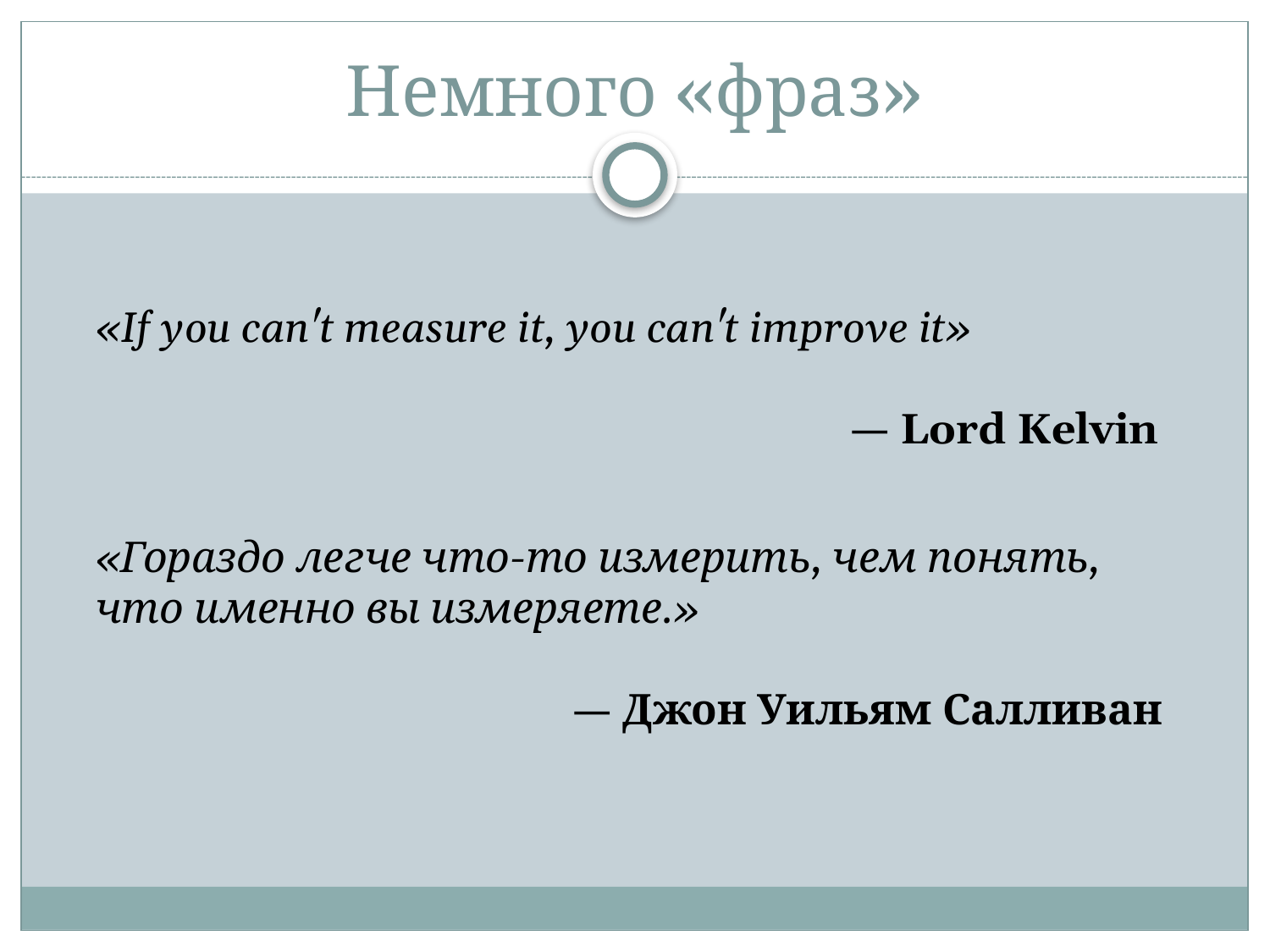

# Немного «фраз»
«If you can't measure it, you can't improve it»

— Lord Kelvin
«Гораздо легче что-то измерить, чем понять, что именно вы измеряете.»

— Джон Уильям Салливан